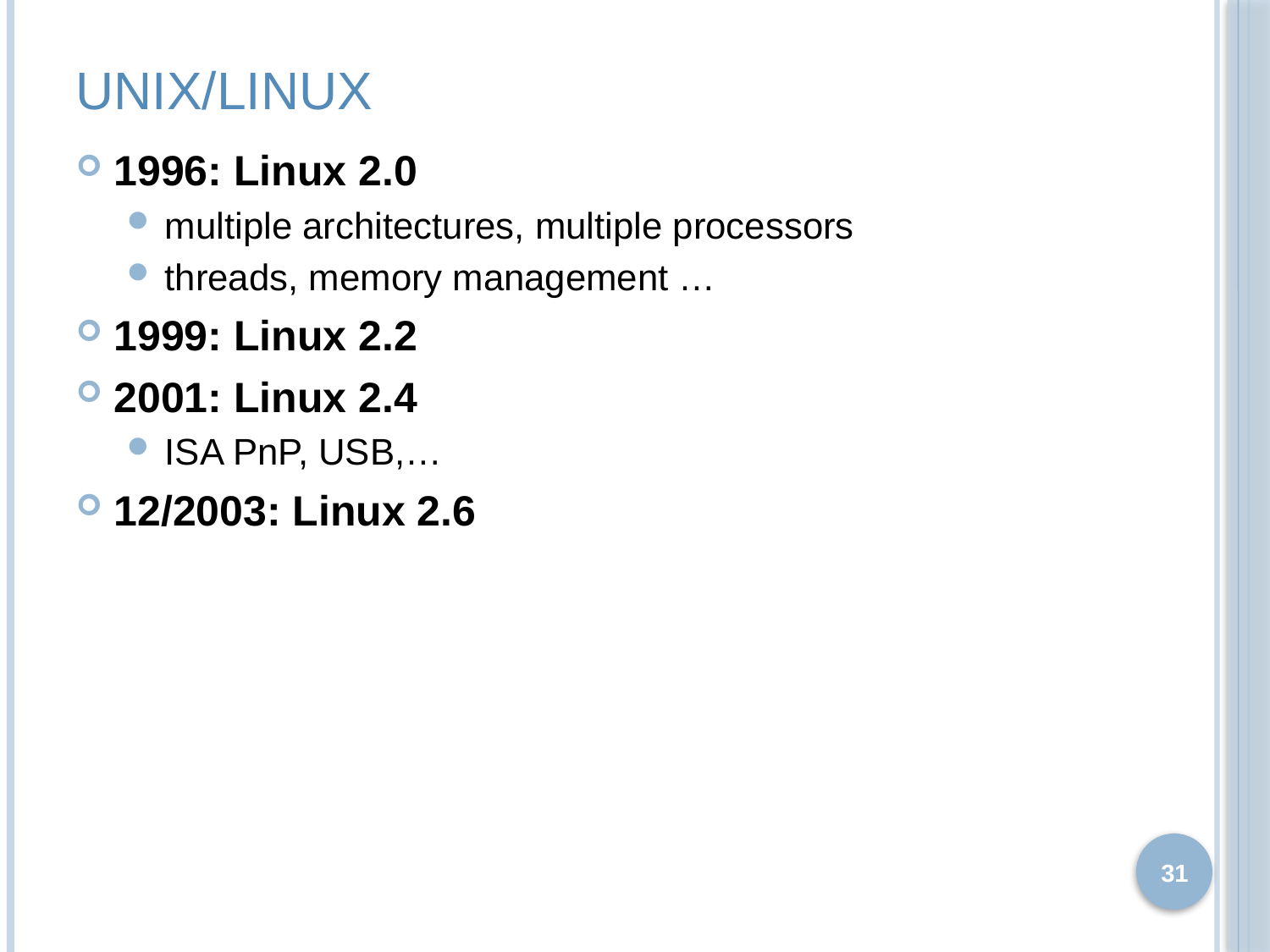

# Unix/Linux
1996: Linux 2.0
multiple architectures, multiple processors
threads, memory management …
1999: Linux 2.2
2001: Linux 2.4
ISA PnP, USB,…
12/2003: Linux 2.6

31